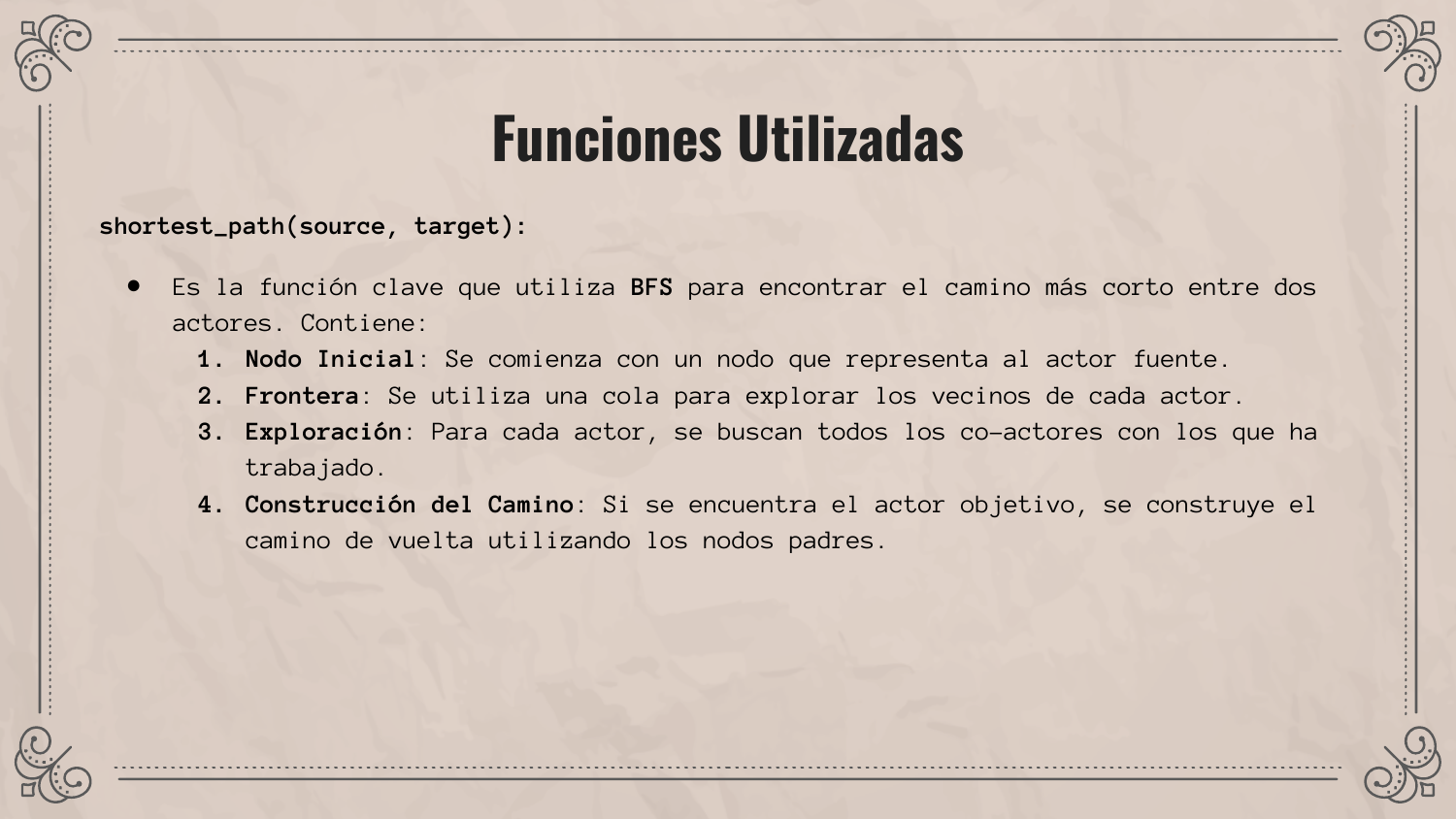

# Funciones Utilizadas
shortest_path(source, target):
Es la función clave que utiliza BFS para encontrar el camino más corto entre dos actores. Contiene:
Nodo Inicial: Se comienza con un nodo que representa al actor fuente.
Frontera: Se utiliza una cola para explorar los vecinos de cada actor.
Exploración: Para cada actor, se buscan todos los co-actores con los que ha trabajado.
Construcción del Camino: Si se encuentra el actor objetivo, se construye el camino de vuelta utilizando los nodos padres.